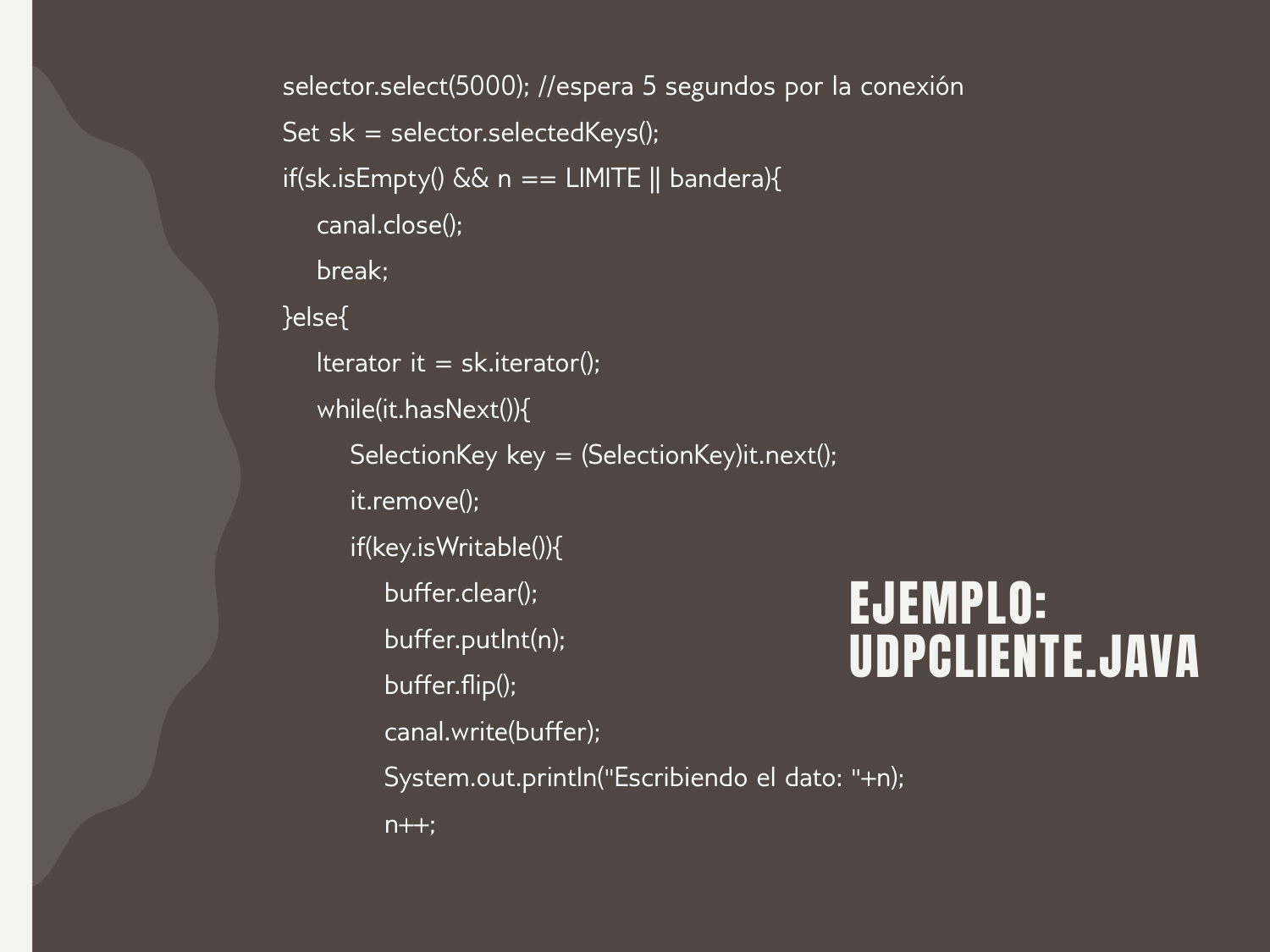

selector.select(5000); //espera 5 segundos por la conexión
            Set sk = selector.selectedKeys();
            if(sk.isEmpty() && n == LIMITE || bandera){
                canal.close();
                break;
            }else{
                Iterator it = sk.iterator();
                while(it.hasNext()){
                    SelectionKey key = (SelectionKey)it.next();
                    it.remove();
                    if(key.isWritable()){
                        buffer.clear();
                        buffer.putInt(n);
                        buffer.flip();
                        canal.write(buffer);
                        System.out.println("Escribiendo el dato: "+n);
                        n++;

# Ejemplo: UDPCliente.java